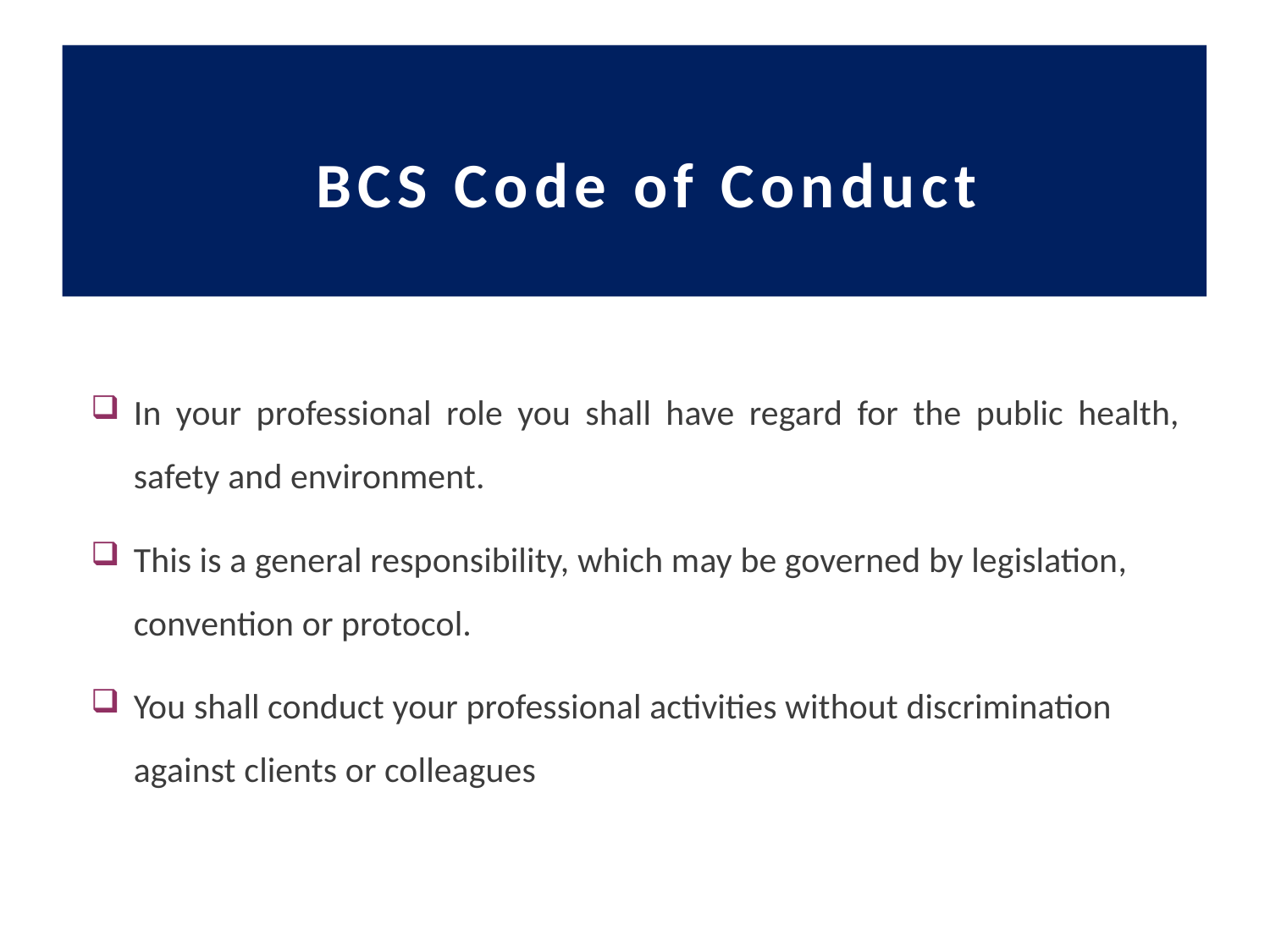

# BCS Code of Conduct
In your professional role you shall have regard for the public health, safety and environment.
This is a general responsibility, which may be governed by legislation, convention or protocol.
You shall conduct your professional activities without discrimination against clients or colleagues